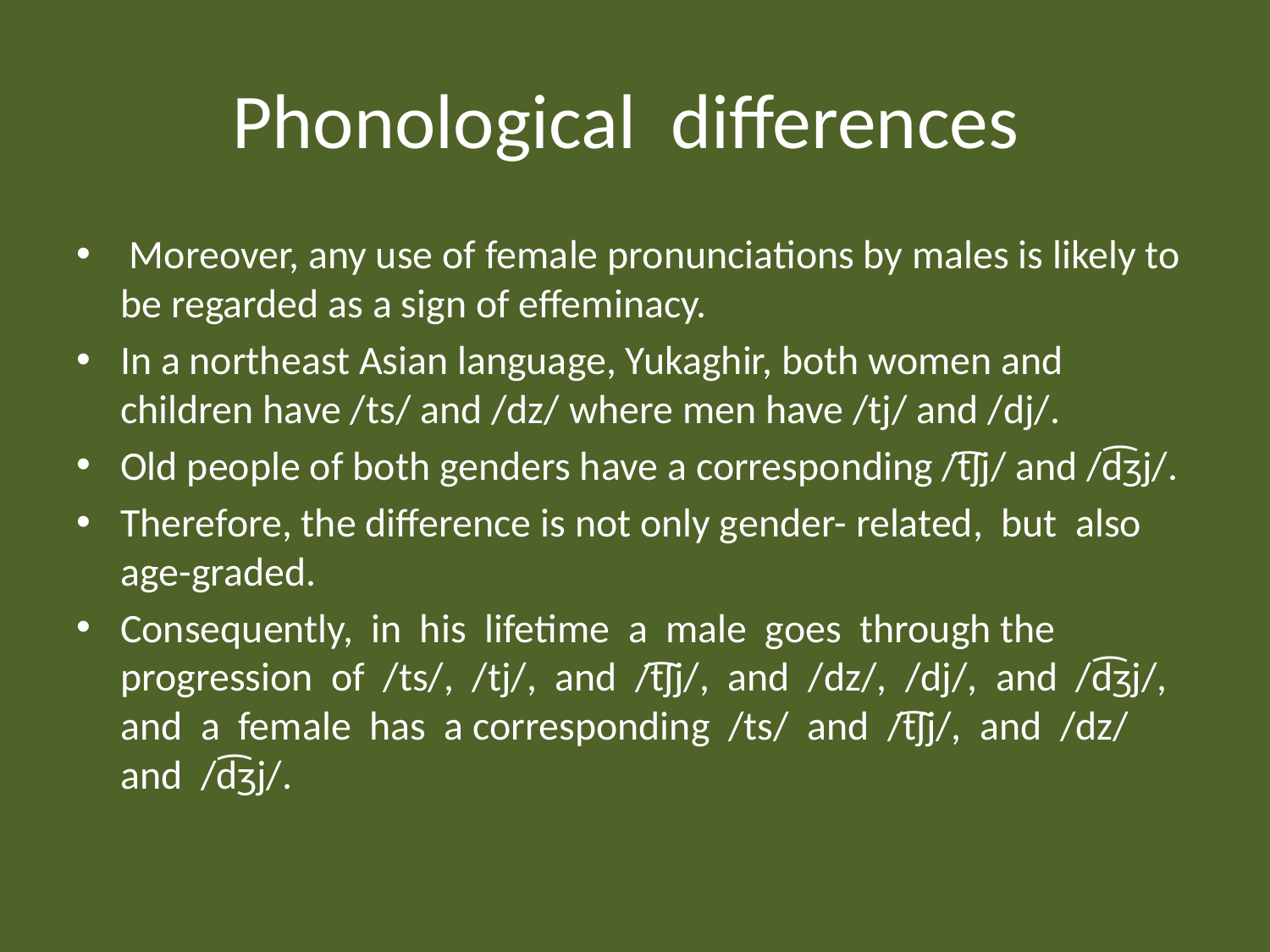

# Phonological  differences
 Moreover, any use of female pronunciations by males is likely to be regarded as a sign of effeminacy.
In a northeast Asian language, Yukaghir, both women and children have /ts/ and /dz/ where men have /tj/ and /dj/.
Old people of both genders have a corresponding /t͡ʃj/ and /d͡ʒj/.
Therefore, the difference is not only gender- related,  but  also  age-graded.
Consequently,  in  his  lifetime  a  male  goes  through the  progression  of  /ts/,  /tj/,  and  /t͡ʃj/,  and  /dz/,  /dj/,  and  /d͡ʒj/,  and  a  female  has  a corresponding  /ts/  and  /t͡ʃj/,  and  /dz/  and  /d͡ʒj/.